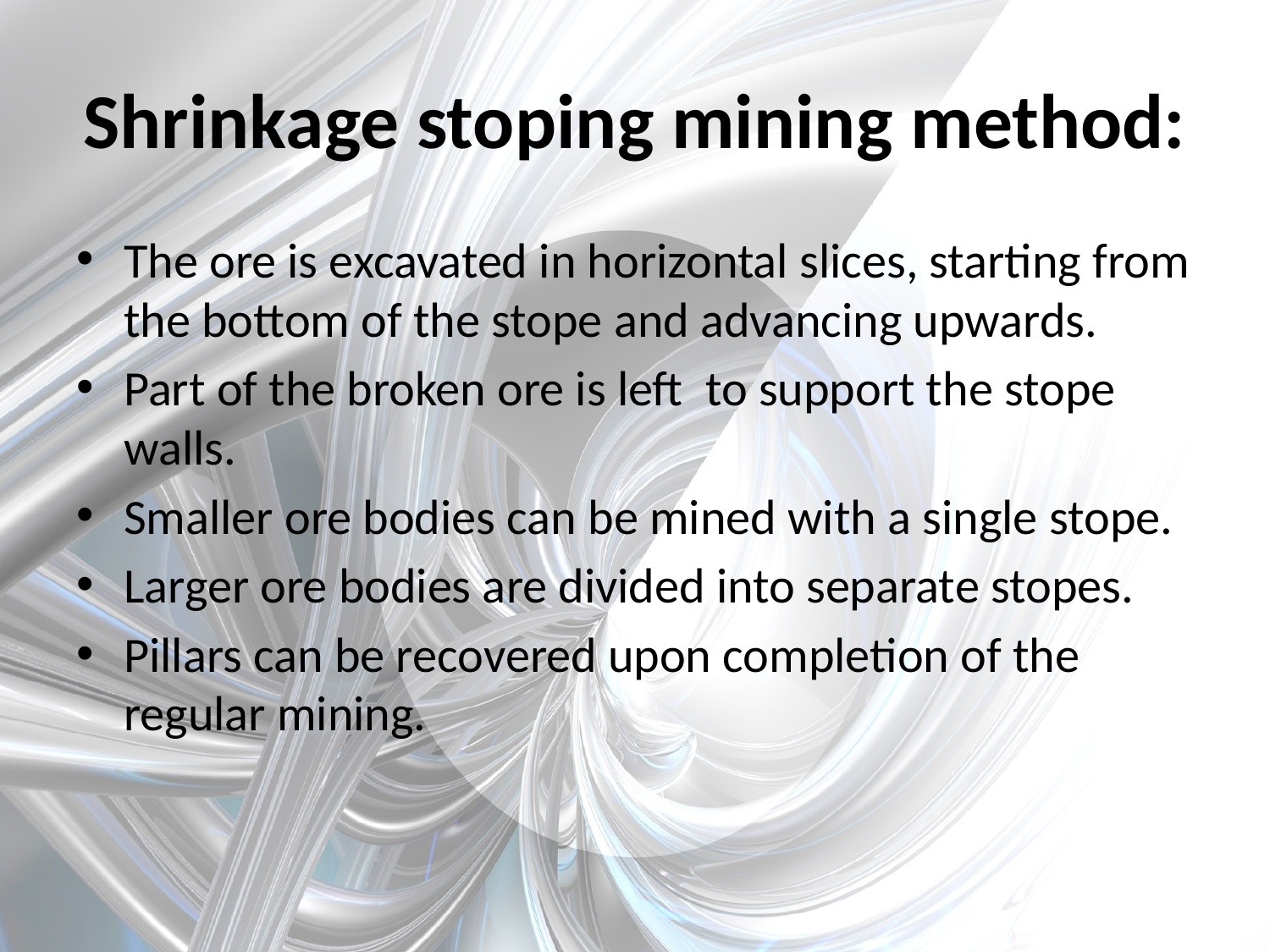

# Shrinkage stoping mining method:
The ore is excavated in horizontal slices, starting from the bottom of the stope and advancing upwards.
Part of the broken ore is left  to support the stope walls.
Smaller ore bodies can be mined with a single stope.
Larger ore bodies are divided into separate stopes.
Pillars can be recovered upon completion of the regular mining.